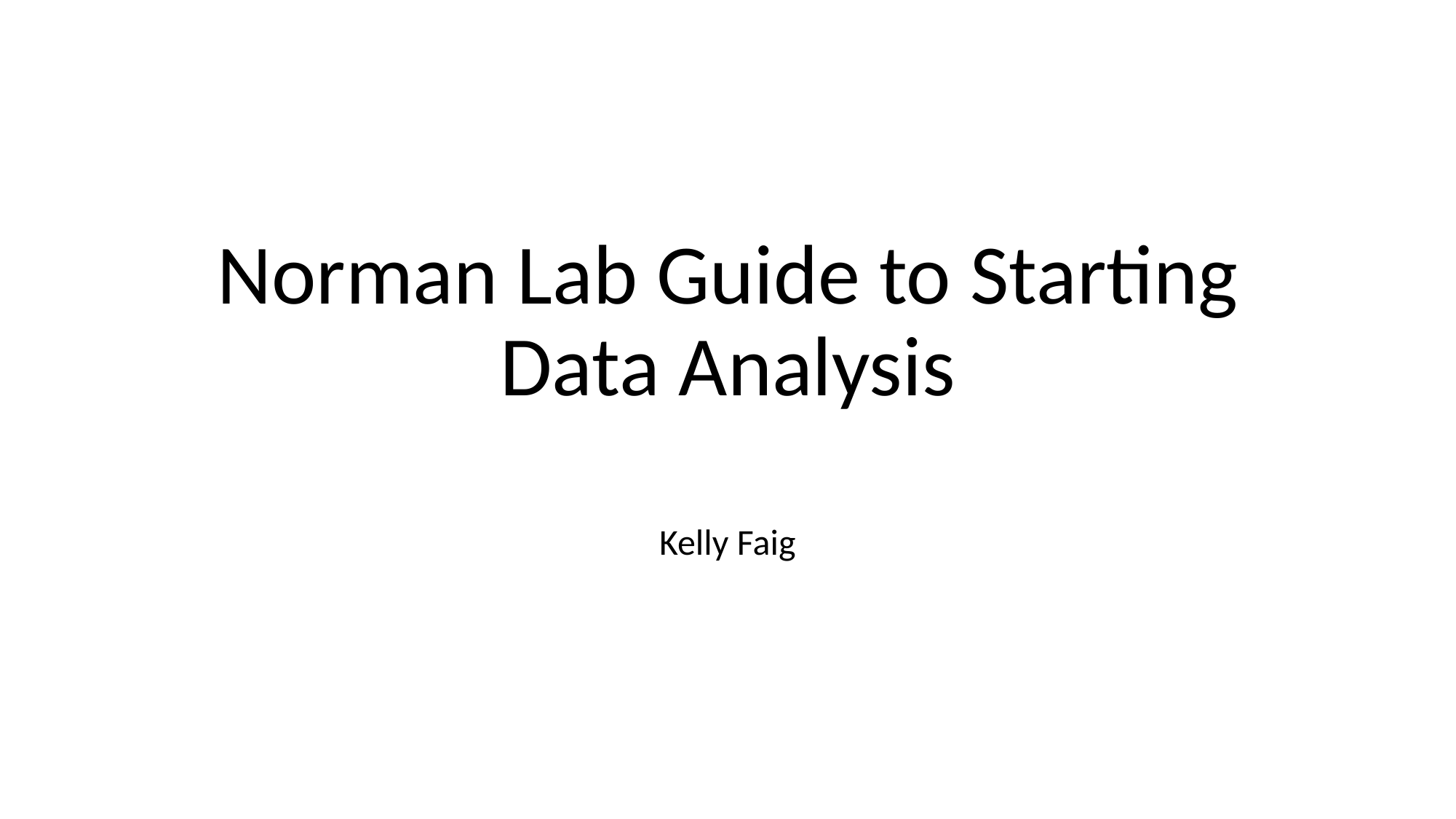

# Norman Lab Guide to Starting Data Analysis
Kelly Faig